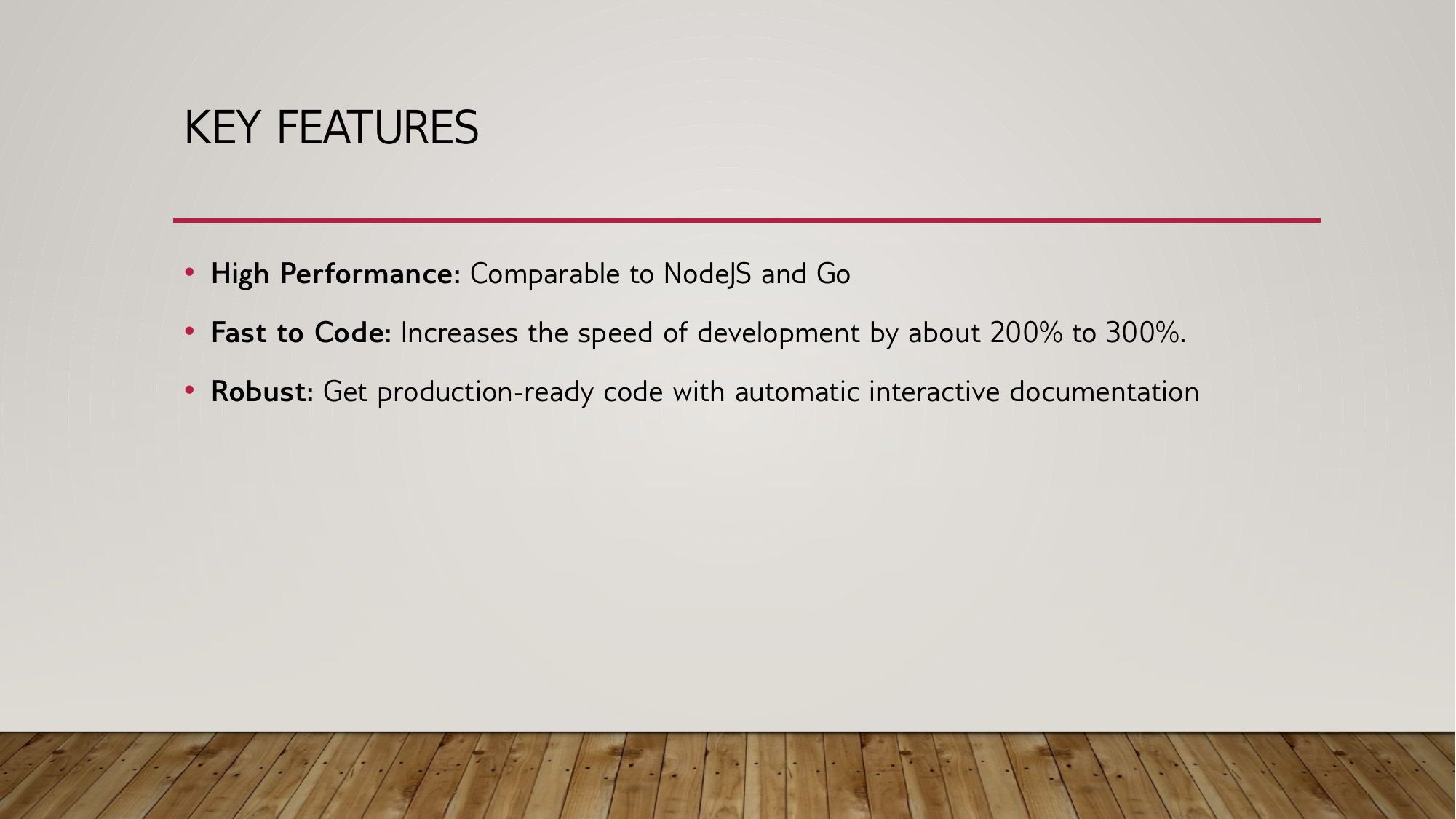

# Key Features
High Performance: Comparable to NodeJS and Go
Fast to Code: Increases the speed of development by about 200% to 300%.
Robust: Get production-ready code with automatic interactive documentation